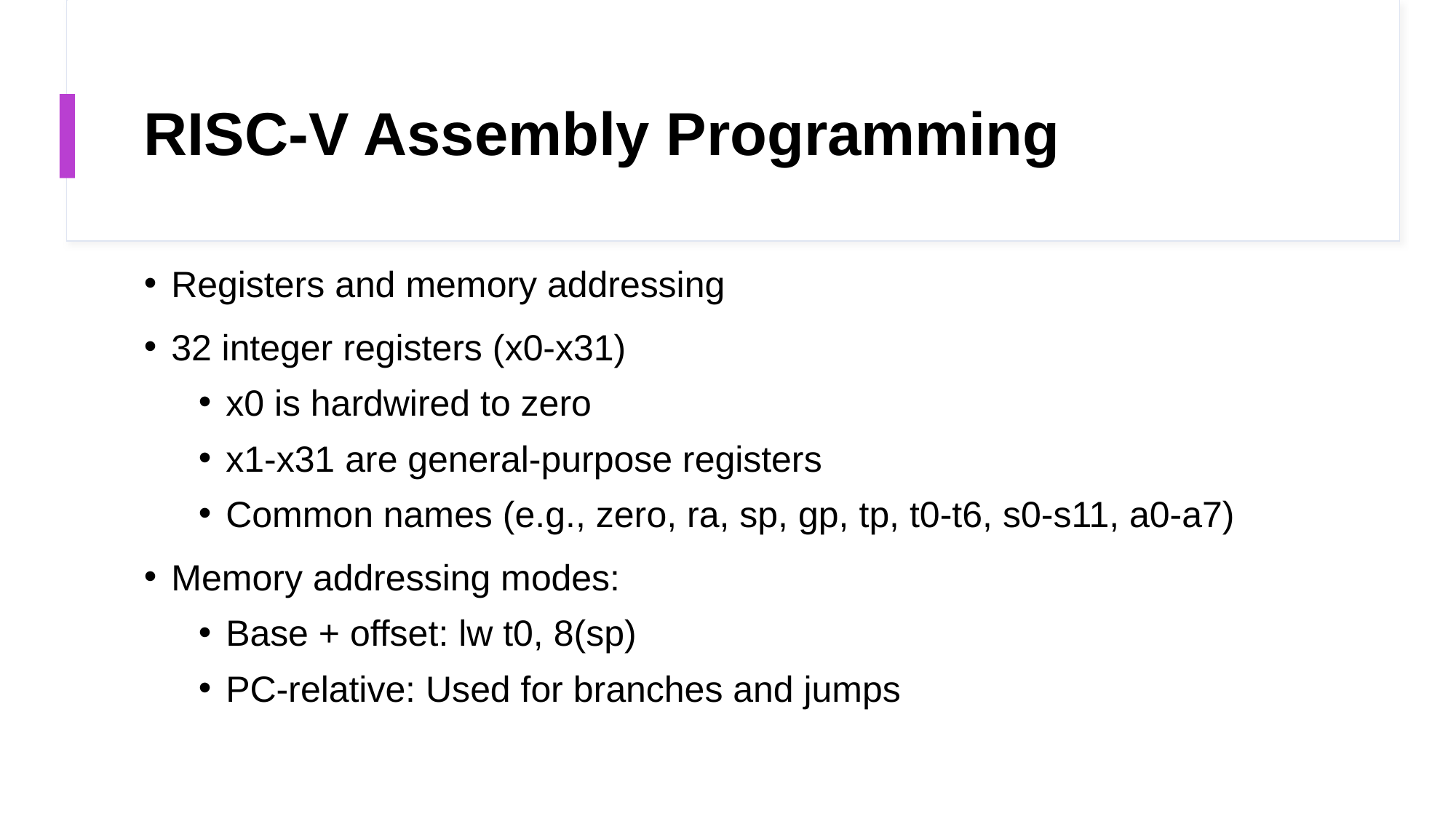

# RISC-V Assembly Programming
Registers and memory addressing
32 integer registers (x0-x31)
x0 is hardwired to zero
x1-x31 are general-purpose registers
Common names (e.g., zero, ra, sp, gp, tp, t0-t6, s0-s11, a0-a7)
Memory addressing modes:
Base + offset: lw t0, 8(sp)
PC-relative: Used for branches and jumps